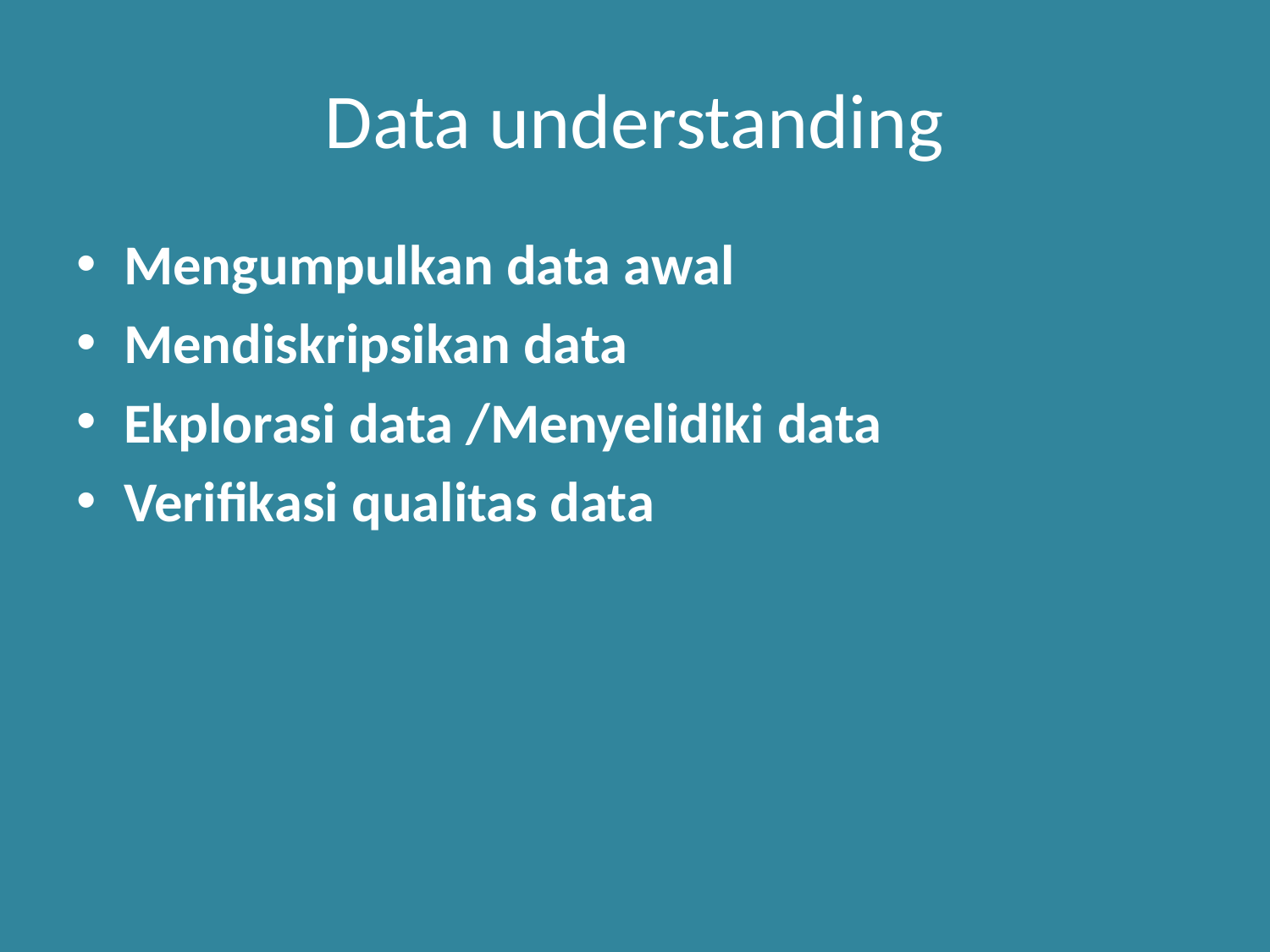

# Data understanding
Mengumpulkan data awal
Mendiskripsikan data
Ekplorasi data /Menyelidiki data
Verifikasi qualitas data